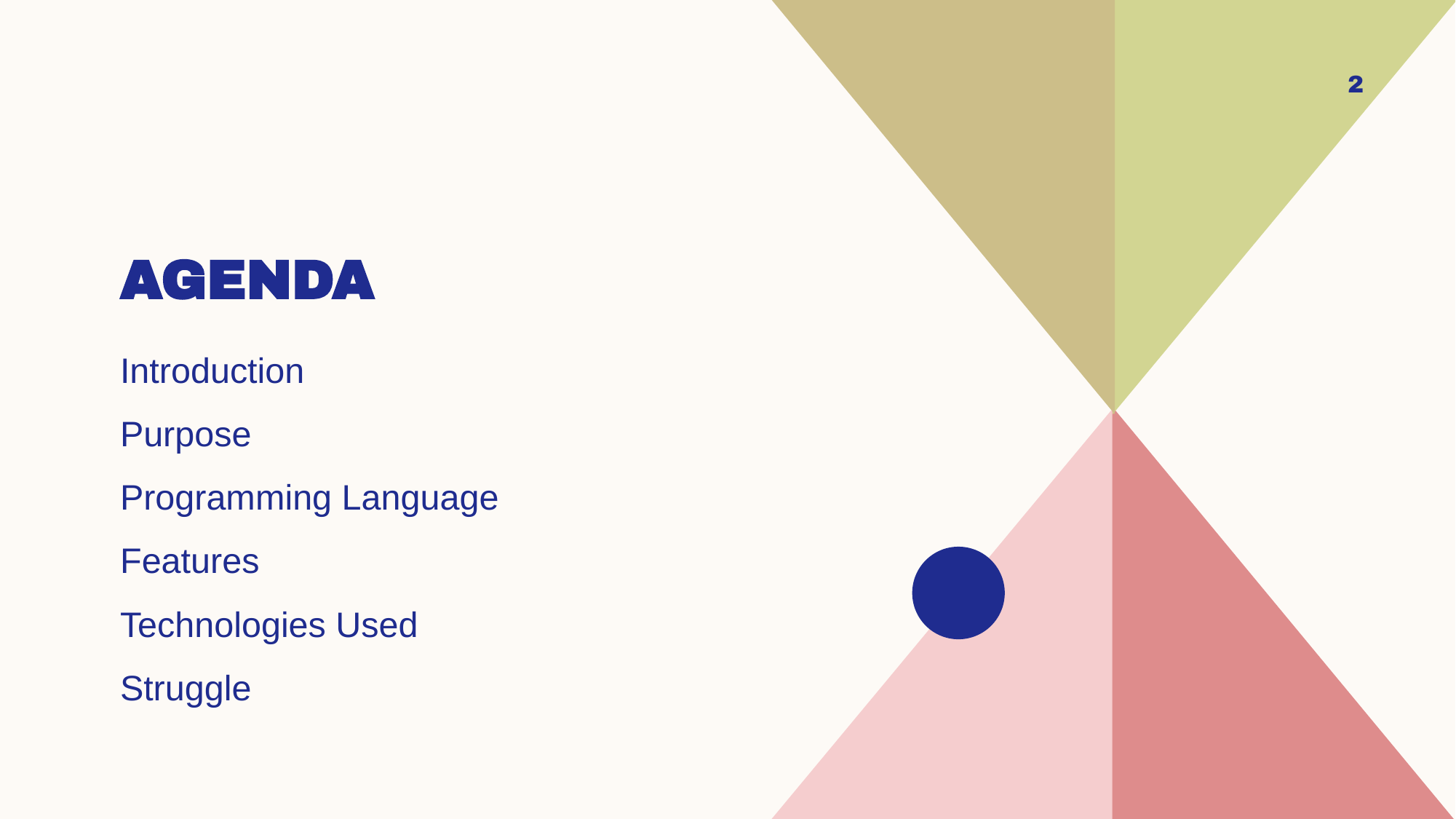

2
# agenda
Introduction
Purpose
Programming Language
Features
Technologies Used
Struggle